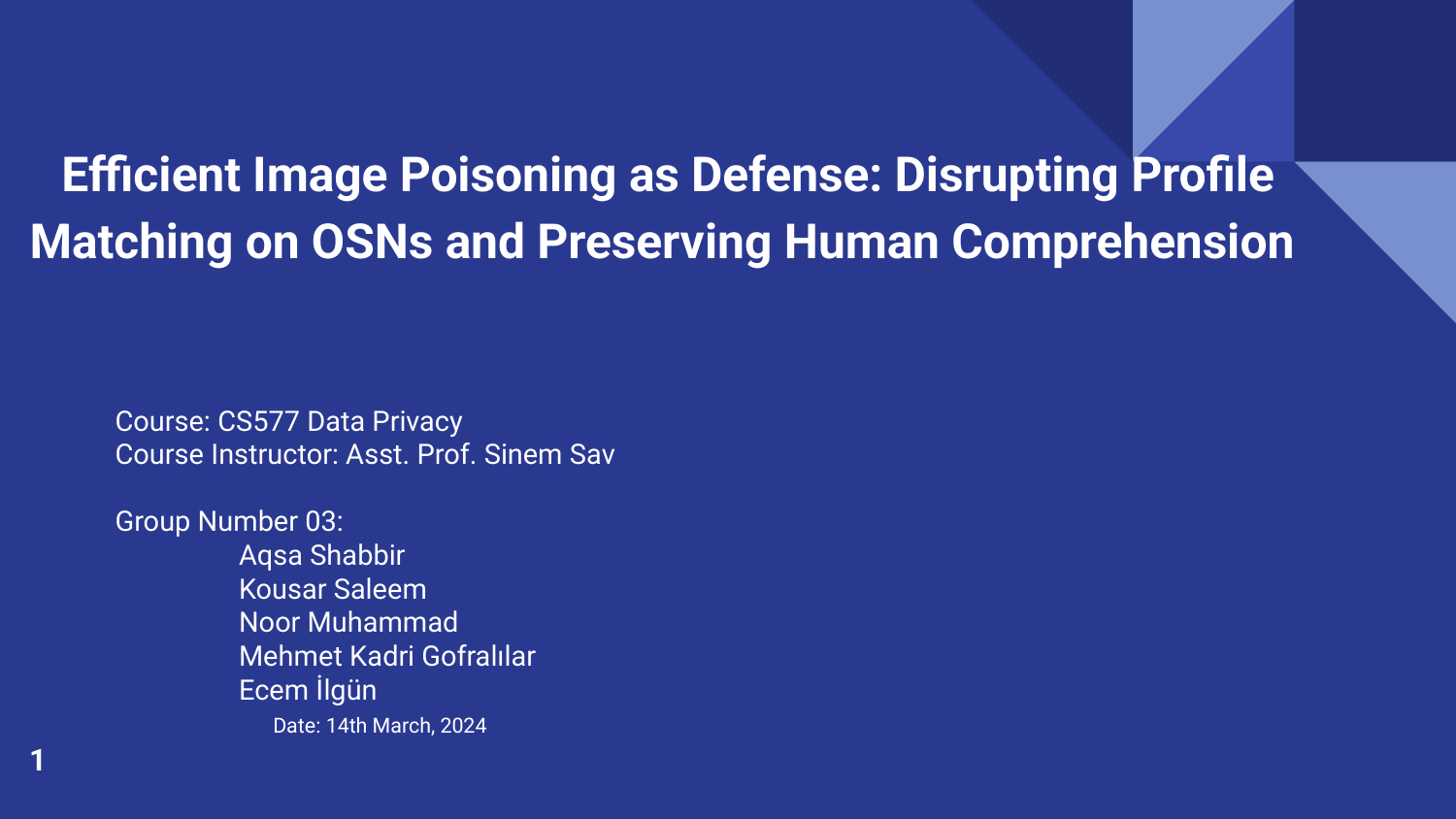

# Efficient Image Poisoning as Defense: Disrupting Profile Matching on OSNs and Preserving Human Comprehension
Course: CS577 Data Privacy
Course Instructor: Asst. Prof. Sinem Sav

Group Number 03:
Aqsa Shabbir
Kousar Saleem
Noor Muhammad
Mehmet Kadri Gofralılar
Ecem İlgün
											Date: 14th March, 2024
1